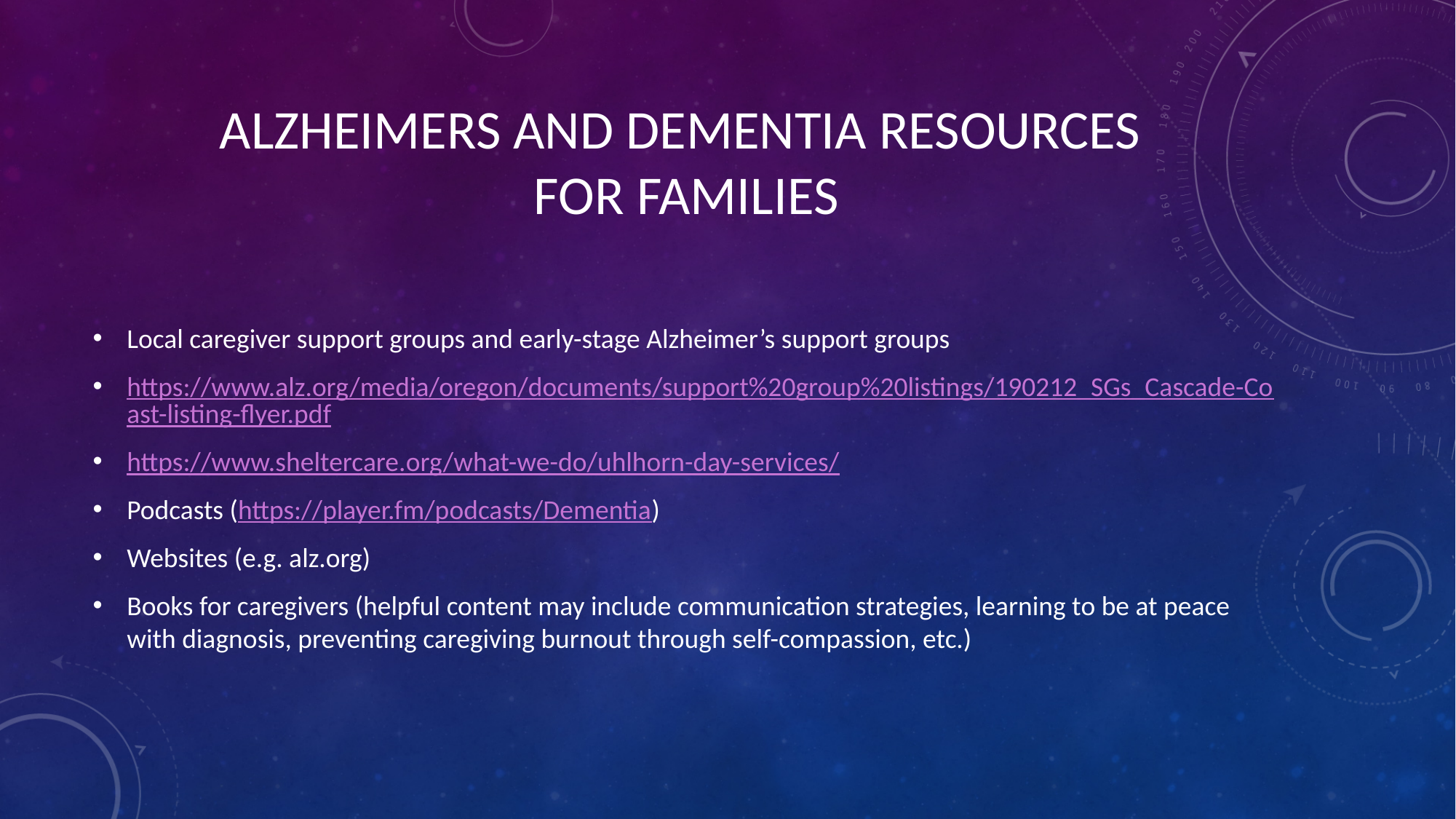

# Alzheimers and dementia resources for families
Local caregiver support groups and early-stage Alzheimer’s support groups
https://www.alz.org/media/oregon/documents/support%20group%20listings/190212_SGs_Cascade-Coast-listing-flyer.pdf
https://www.sheltercare.org/what-we-do/uhlhorn-day-services/
Podcasts (https://player.fm/podcasts/Dementia)
Websites (e.g. alz.org)
Books for caregivers (helpful content may include communication strategies, learning to be at peace with diagnosis, preventing caregiving burnout through self-compassion, etc.)